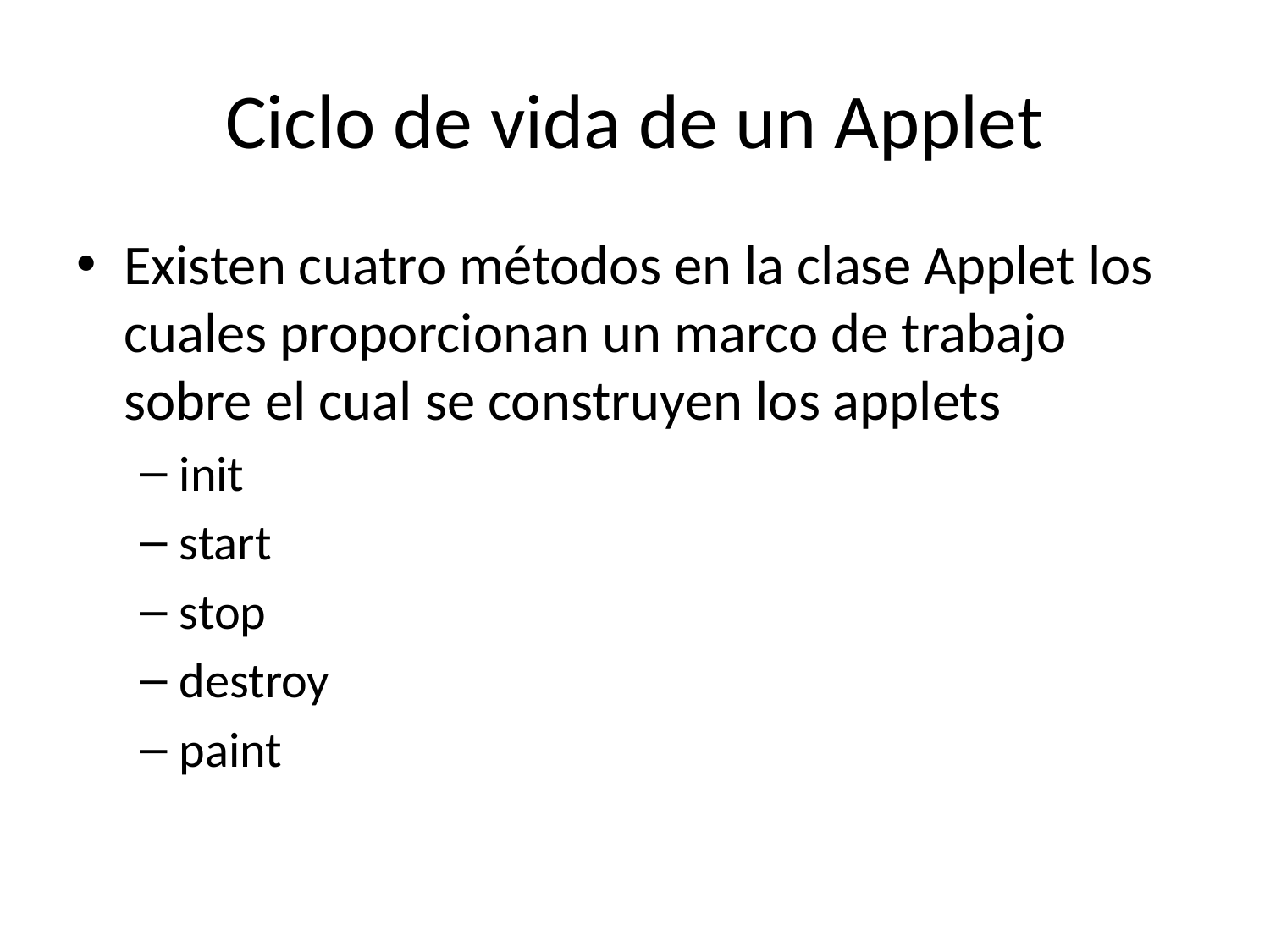

# Ciclo de vida de un Applet
Existen cuatro métodos en la clase Applet los cuales proporcionan un marco de trabajo sobre el cual se construyen los applets
init
start
stop
destroy
paint